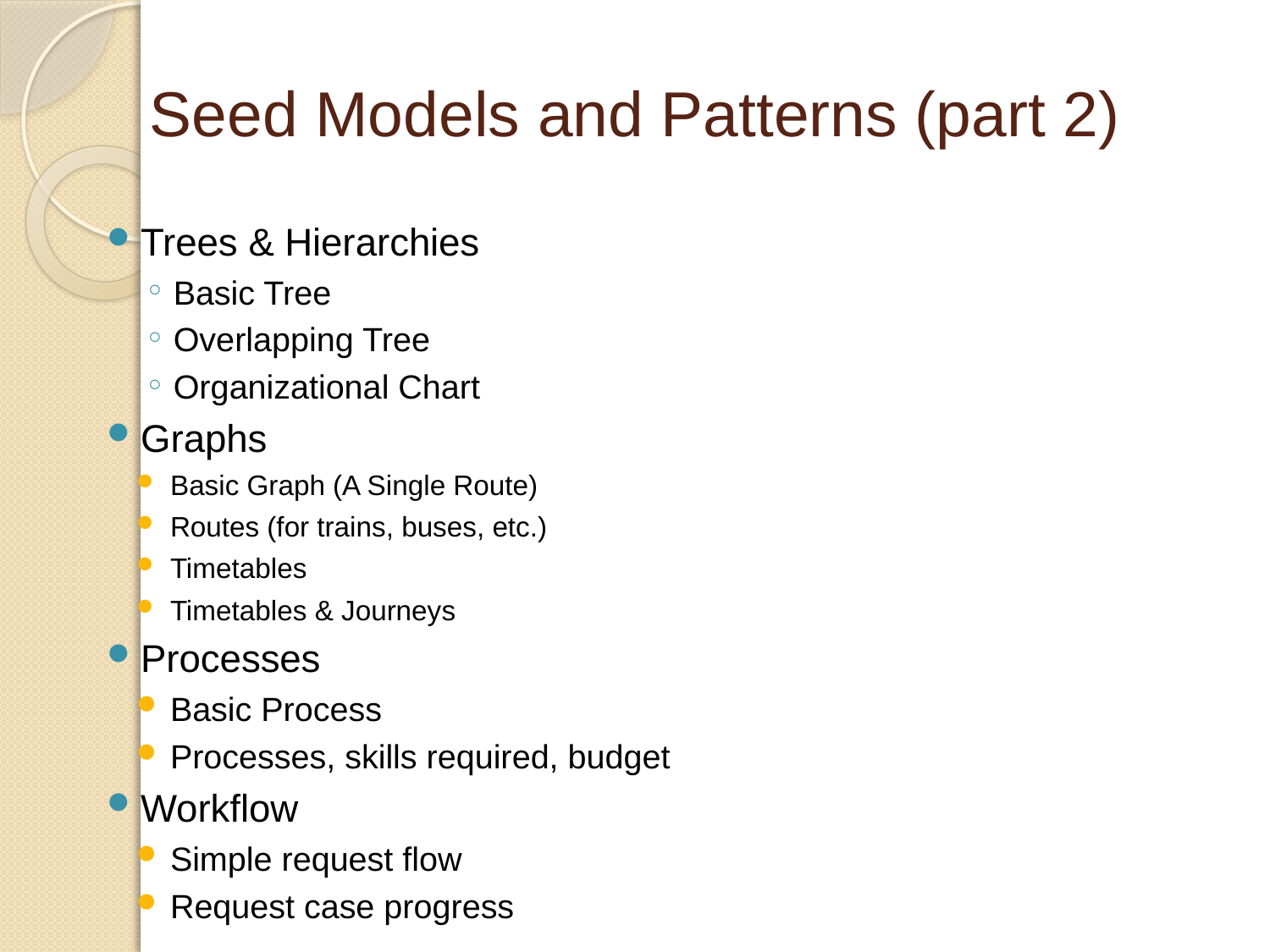

# Seed Models and Patterns (part 2)
Trees & Hierarchies
Basic Tree
Overlapping Tree
Organizational Chart
Graphs
Basic Graph (A Single Route)
Routes (for trains, buses, etc.)
Timetables
Timetables & Journeys
Processes
Basic Process
Processes, skills required, budget
Workflow
Simple request flow
Request case progress